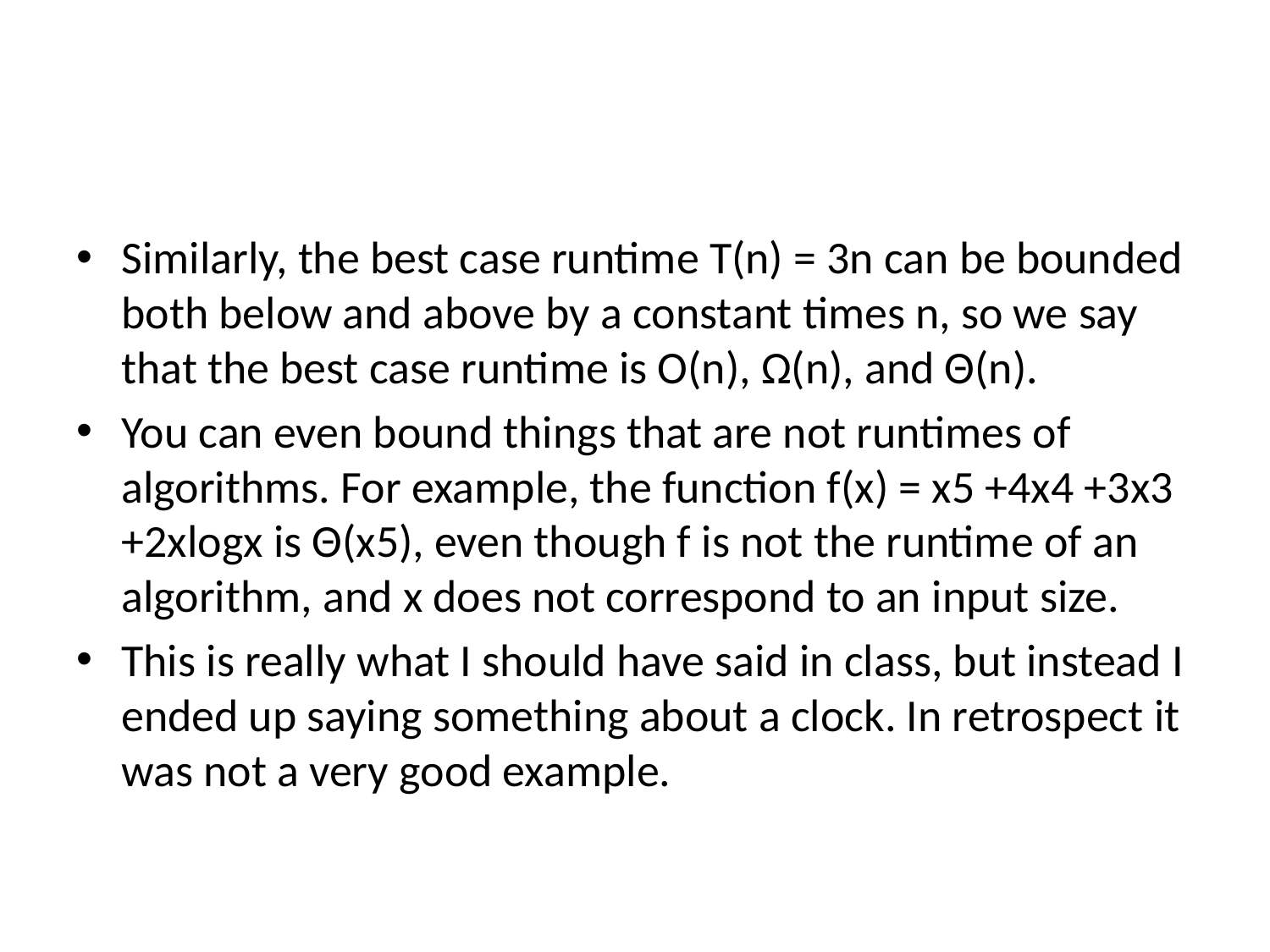

#
Similarly, the best case runtime T(n) = 3n can be bounded both below and above by a constant times n, so we say that the best case runtime is O(n), Ω(n), and Θ(n).
You can even bound things that are not runtimes of algorithms. For example, the function f(x) = x5 +4x4 +3x3 +2xlogx is Θ(x5), even though f is not the runtime of an algorithm, and x does not correspond to an input size.
This is really what I should have said in class, but instead I ended up saying something about a clock. In retrospect it was not a very good example.